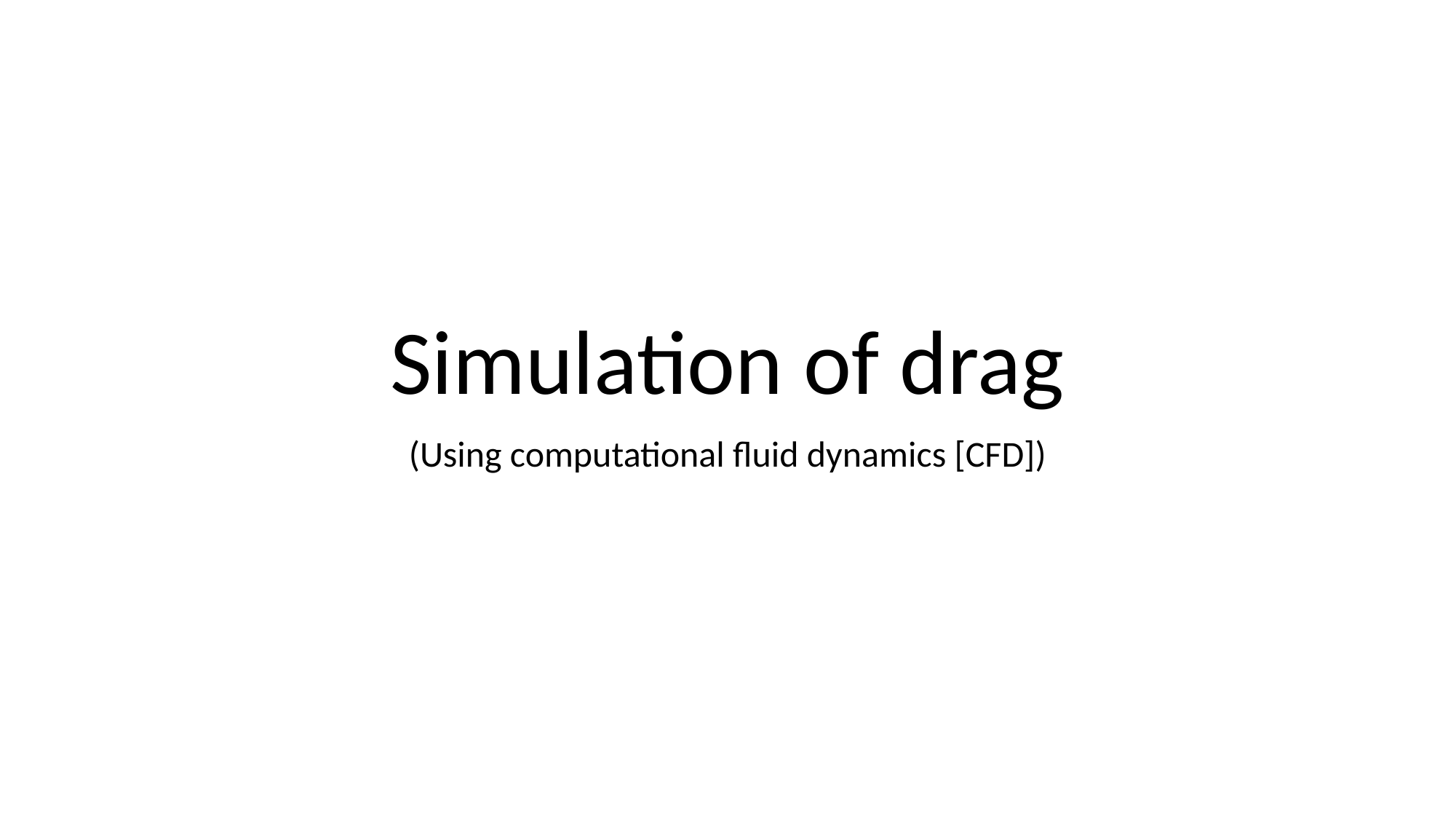

# Simulation of drag
(Using computational fluid dynamics [CFD])